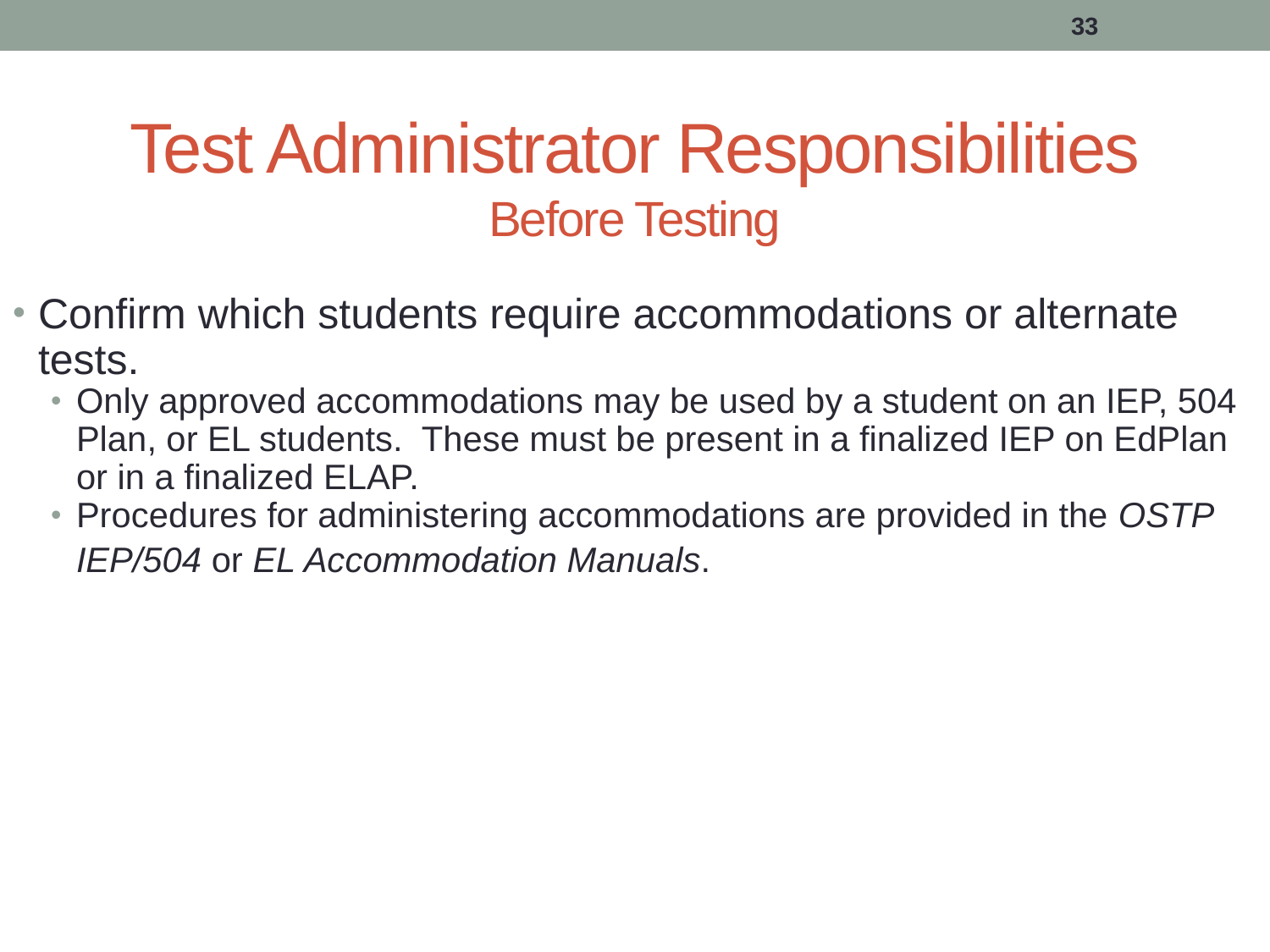

33
# Test Administrator Responsibilities Before Testing
Confirm which students require accommodations or alternate tests.
Only approved accommodations may be used by a student on an IEP, 504 Plan, or EL students.  These must be present in a finalized IEP on EdPlan or in a finalized ELAP.
Procedures for administering accommodations are provided in the OSTP IEP/504 or EL Accommodation Manuals.